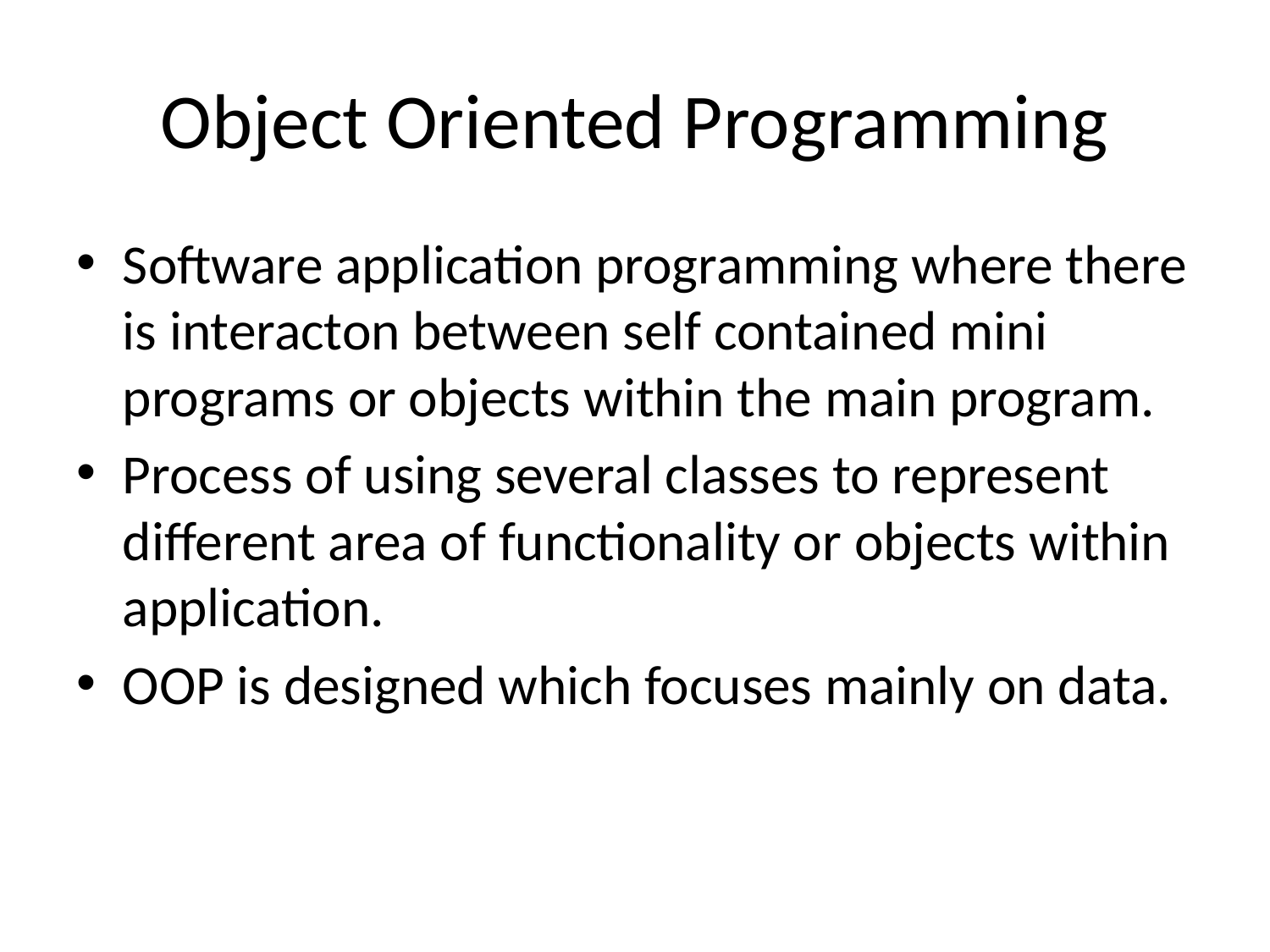

# Object Oriented Programming
Software application programming where there is interacton between self contained mini programs or objects within the main program.
Process of using several classes to represent different area of functionality or objects within application.
OOP is designed which focuses mainly on data.